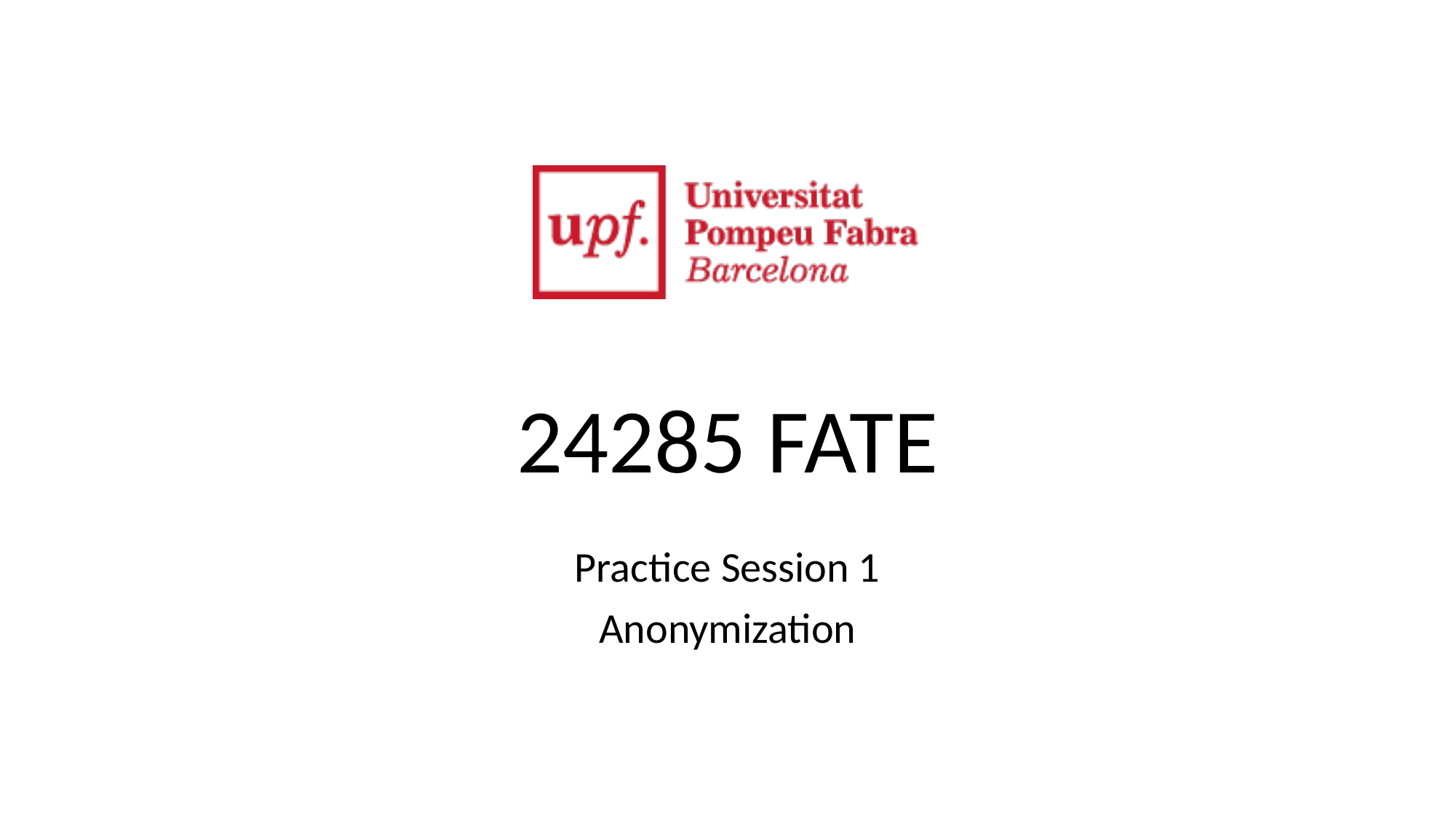

# 24285 FATE
Practice Session 1
Anonymization